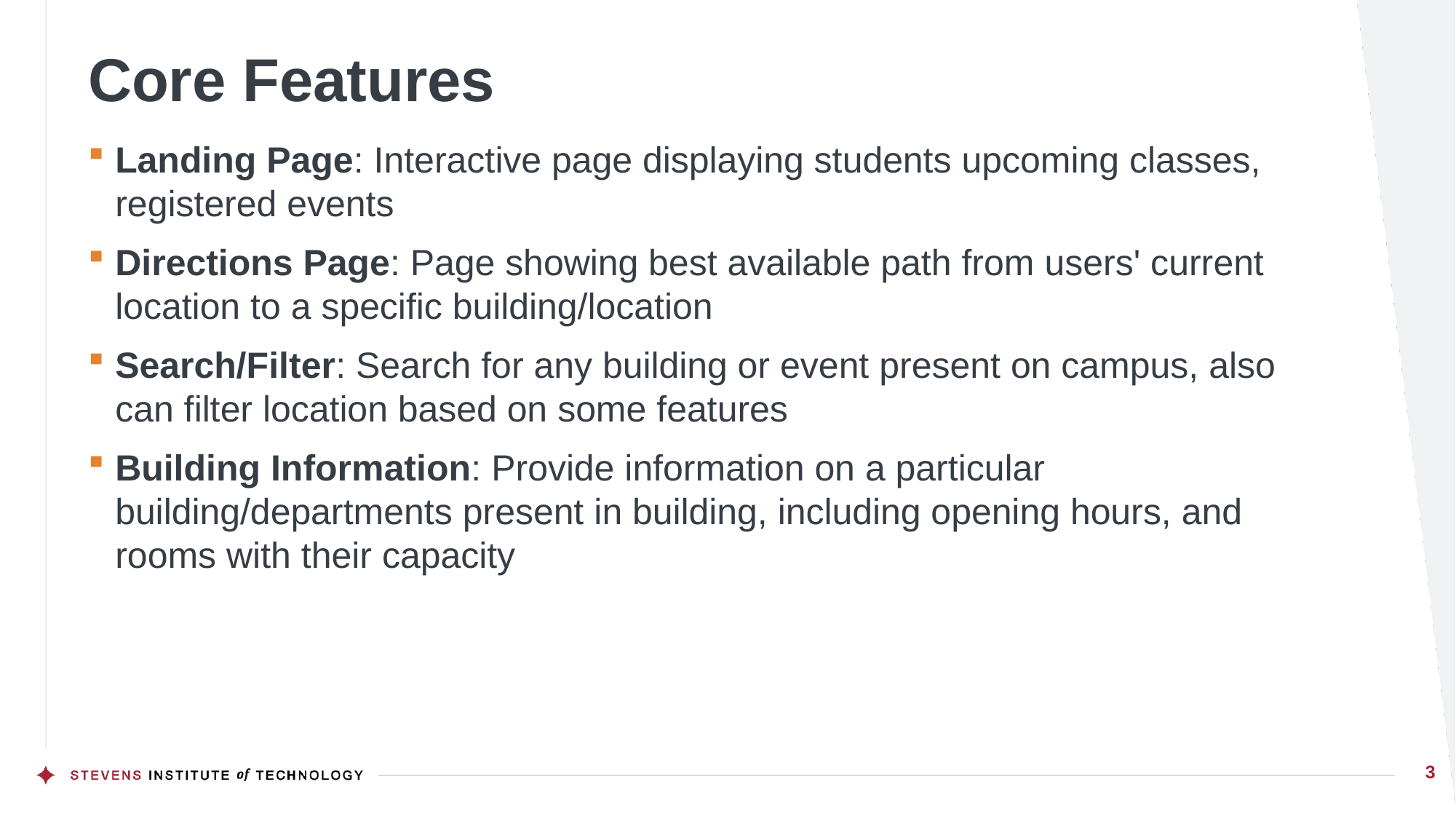

# Core Features
Landing Page: Interactive page displaying students upcoming classes, registered events
Directions Page: Page showing best available path from users' current location to a specific building/location
Search/Filter: Search for any building or event present on campus, also can filter location based on some features
Building Information: Provide information on a particular building/departments present in building, including opening hours, and rooms with their capacity
3